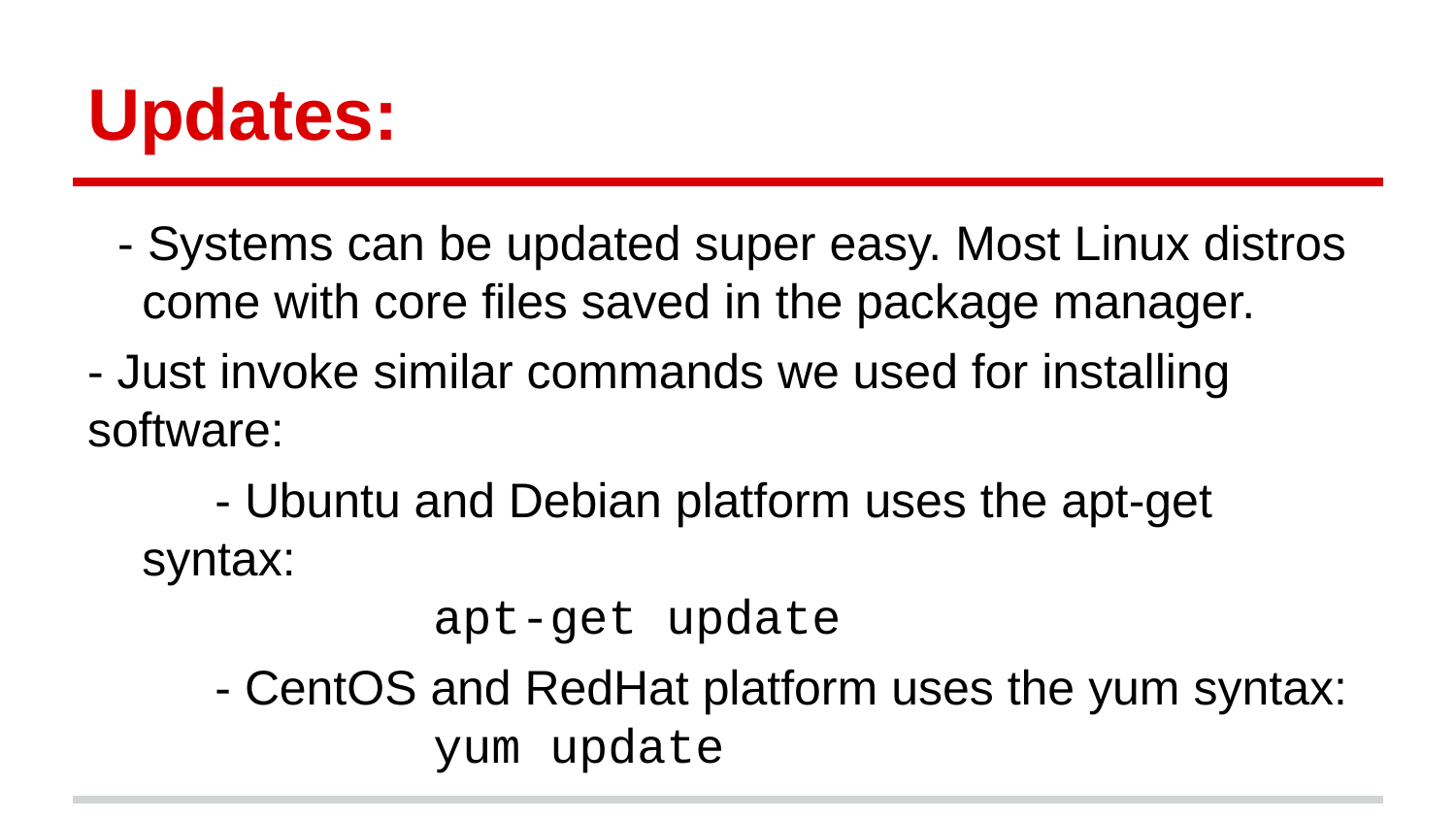

# Updates:
- Systems can be updated super easy. Most Linux distros come with core files saved in the package manager.
- Just invoke similar commands we used for installing software:
- Ubuntu and Debian platform uses the apt-get syntax:
		apt-get update
- CentOS and RedHat platform uses the yum syntax:
		yum update